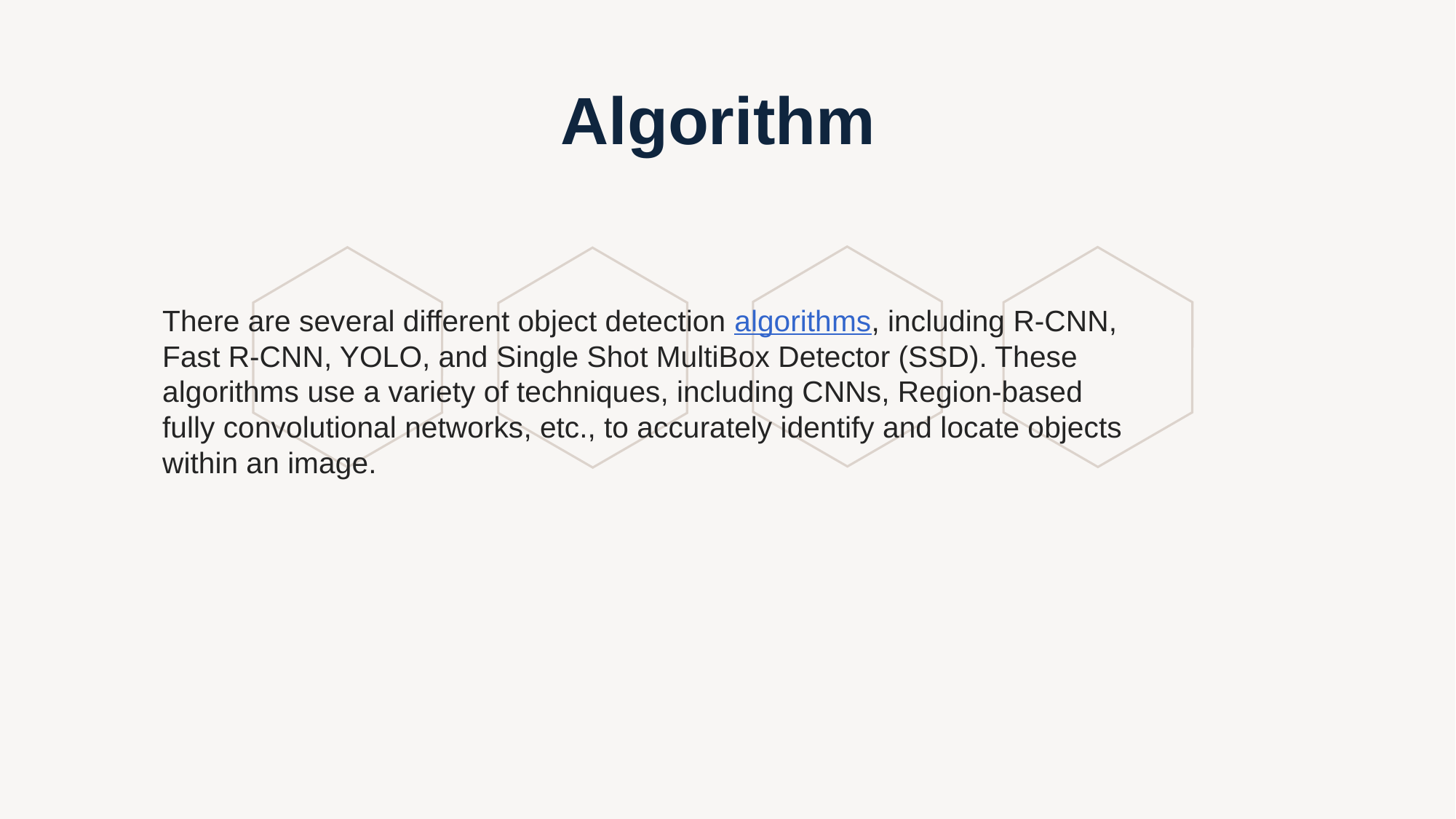

# Algorithm
There are several different object detection algorithms, including R-CNN, Fast R-CNN, YOLO, and Single Shot MultiBox Detector (SSD). These algorithms use a variety of techniques, including CNNs, Region-based fully convolutional networks, etc., to accurately identify and locate objects within an image.